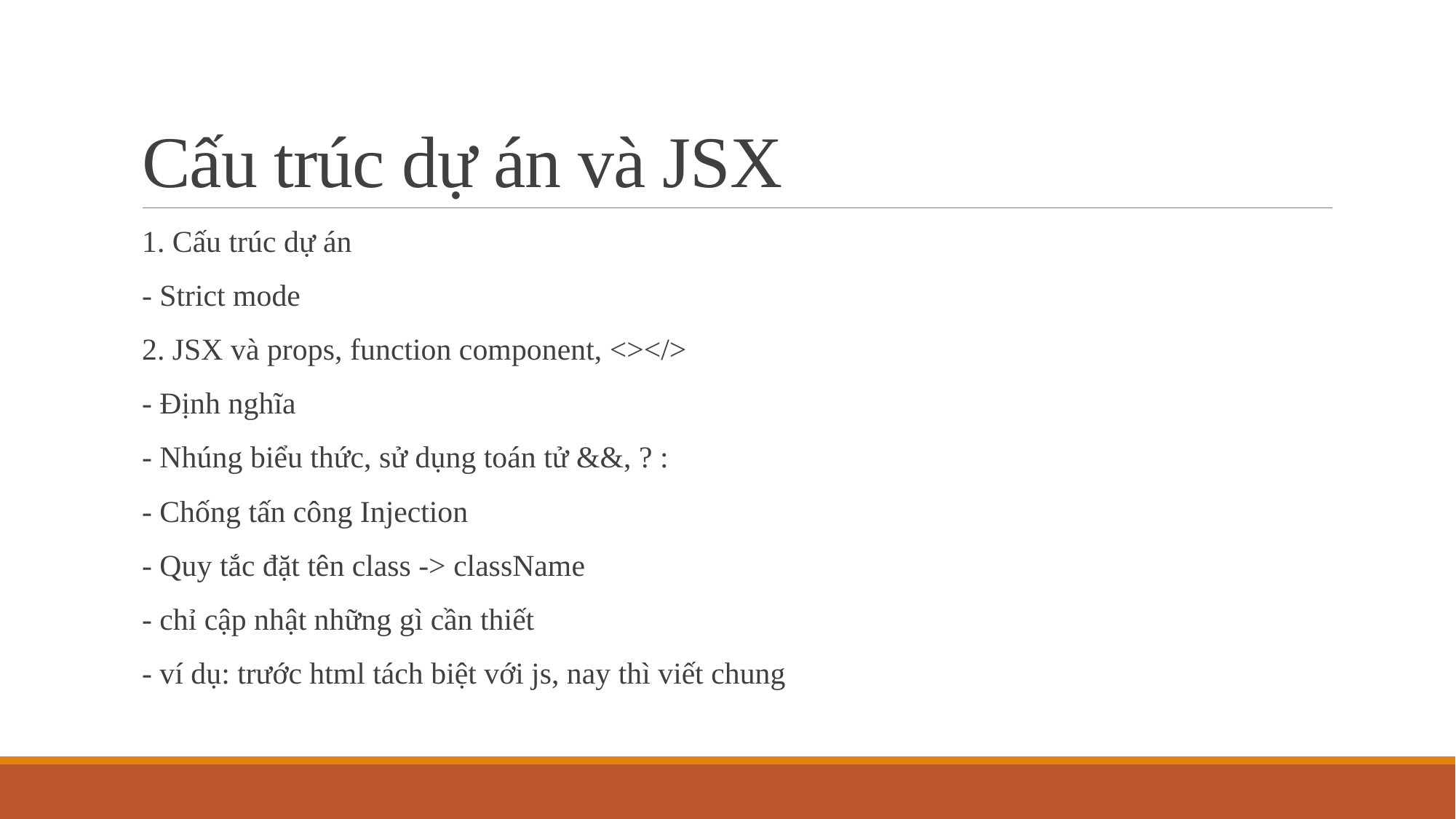

# Cấu trúc dự án và JSX
1. Cấu trúc dự án
- Strict mode
2. JSX và props, function component, <></>
- Định nghĩa
- Nhúng biểu thức, sử dụng toán tử &&, ? :
- Chống tấn công Injection
- Quy tắc đặt tên class -> className
- chỉ cập nhật những gì cần thiết
- ví dụ: trước html tách biệt với js, nay thì viết chung